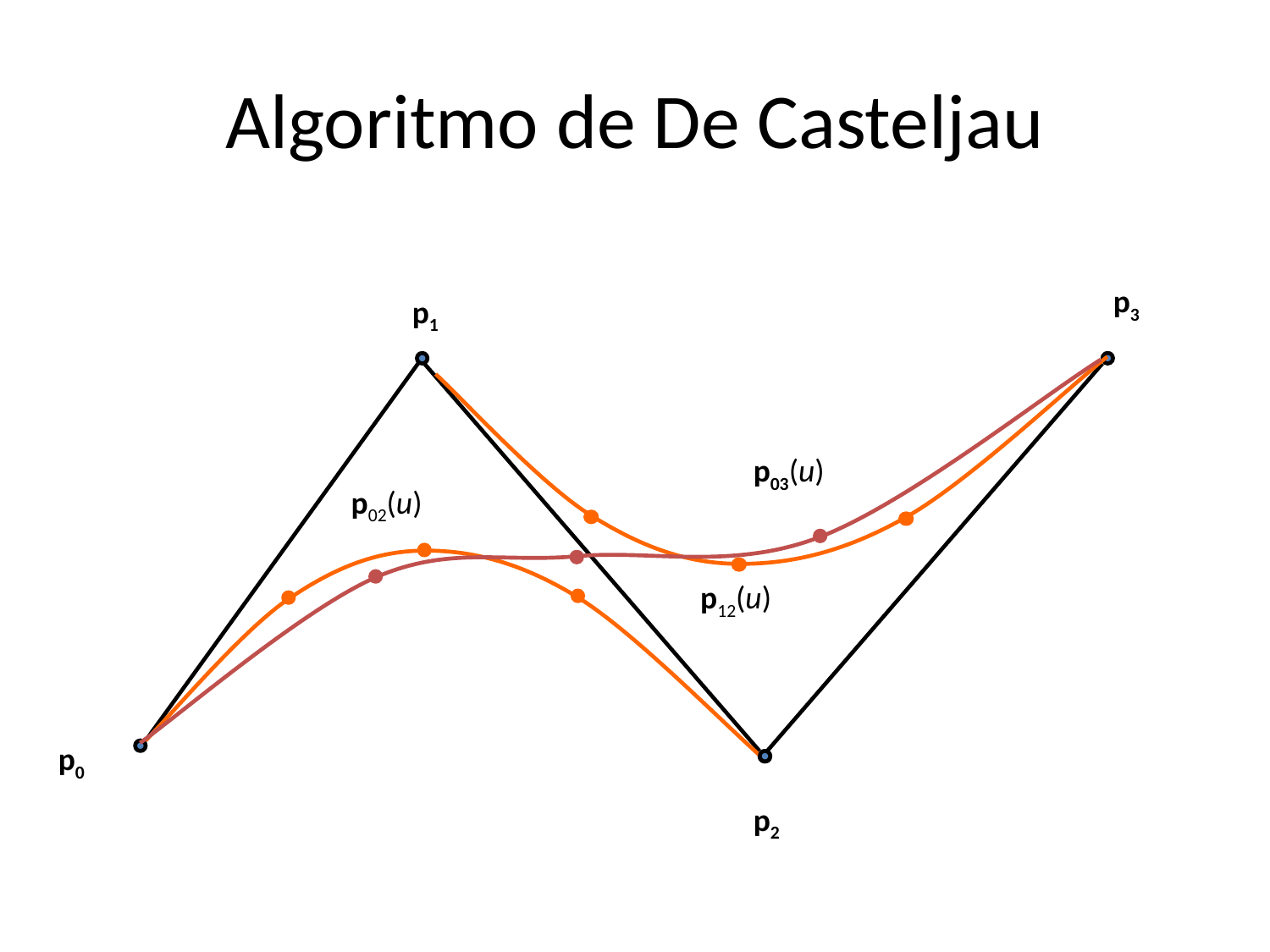

# Algoritmo de De Casteljau
p3
p1

p03(u)
p02(u)

p12(u)

p0

p2